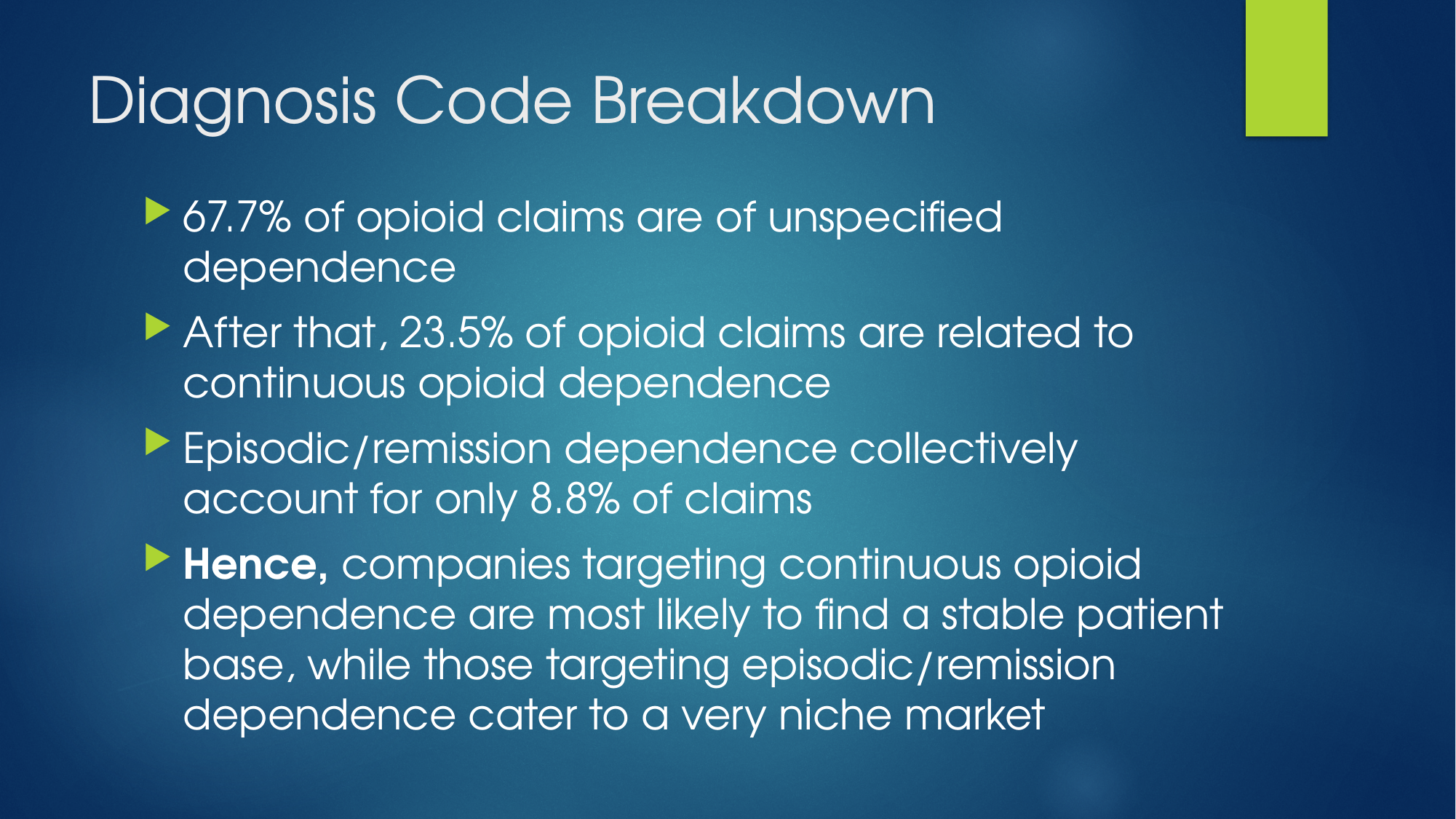

# Diagnosis Code Breakdown
67.7% of opioid claims are of unspecified dependence
After that, 23.5% of opioid claims are related to continuous opioid dependence
Episodic/remission dependence collectively account for only 8.8% of claims
Hence, companies targeting continuous opioid dependence are most likely to find a stable patient base, while those targeting episodic/remission dependence cater to a very niche market